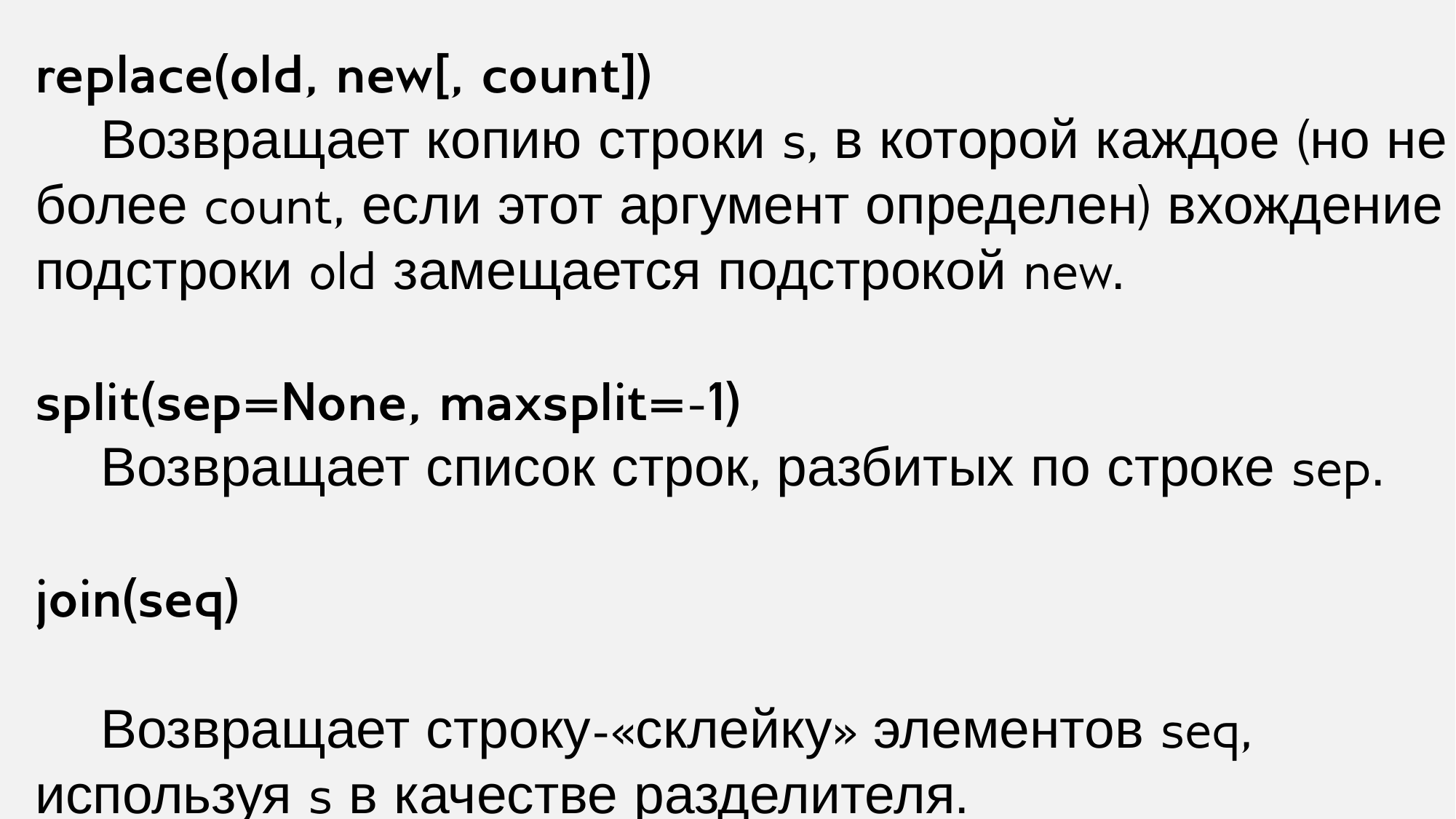

replace(old, new[, count])
    Возвращает копию строки s, в которой каждое (но не более count, если этот аргумент определен) вхождение подстроки old замещается подстрокой new.

split(sep=None, maxsplit=-1)
    Возвращает список строк, разбитых по строке sep.

join(seq)

    Возвращает строку-«склейку» элементов seq, используя s в качестве разделителя.